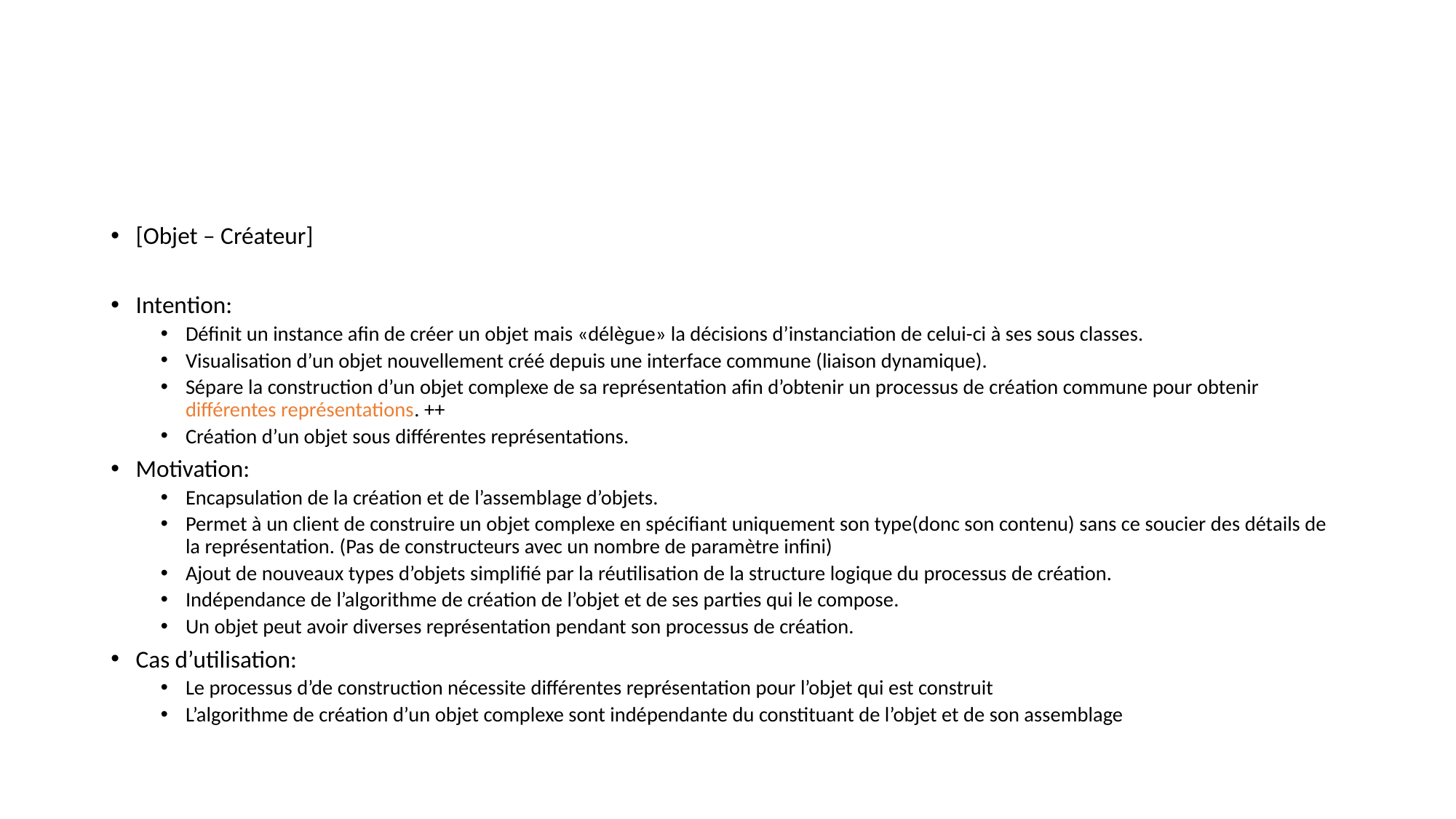

#
[Objet – Créateur]

Intention:
Définit un instance afin de créer un objet mais «délègue» la décisions d’instanciation de celui-ci à ses sous classes.
Visualisation d’un objet nouvellement créé depuis une interface commune (liaison dynamique).
Sépare la construction d’un objet complexe de sa représentation afin d’obtenir un processus de création commune pour obtenir différentes représentations. ++
Création d’un objet sous différentes représentations.
Motivation:
Encapsulation de la création et de l’assemblage d’objets.
Permet à un client de construire un objet complexe en spécifiant uniquement son type(donc son contenu) sans ce soucier des détails de la représentation. (Pas de constructeurs avec un nombre de paramètre infini)
Ajout de nouveaux types d’objets simplifié par la réutilisation de la structure logique du processus de création.
Indépendance de l’algorithme de création de l’objet et de ses parties qui le compose.
Un objet peut avoir diverses représentation pendant son processus de création.
Cas d’utilisation:
Le processus d’de construction nécessite différentes représentation pour l’objet qui est construit
L’algorithme de création d’un objet complexe sont indépendante du constituant de l’objet et de son assemblage